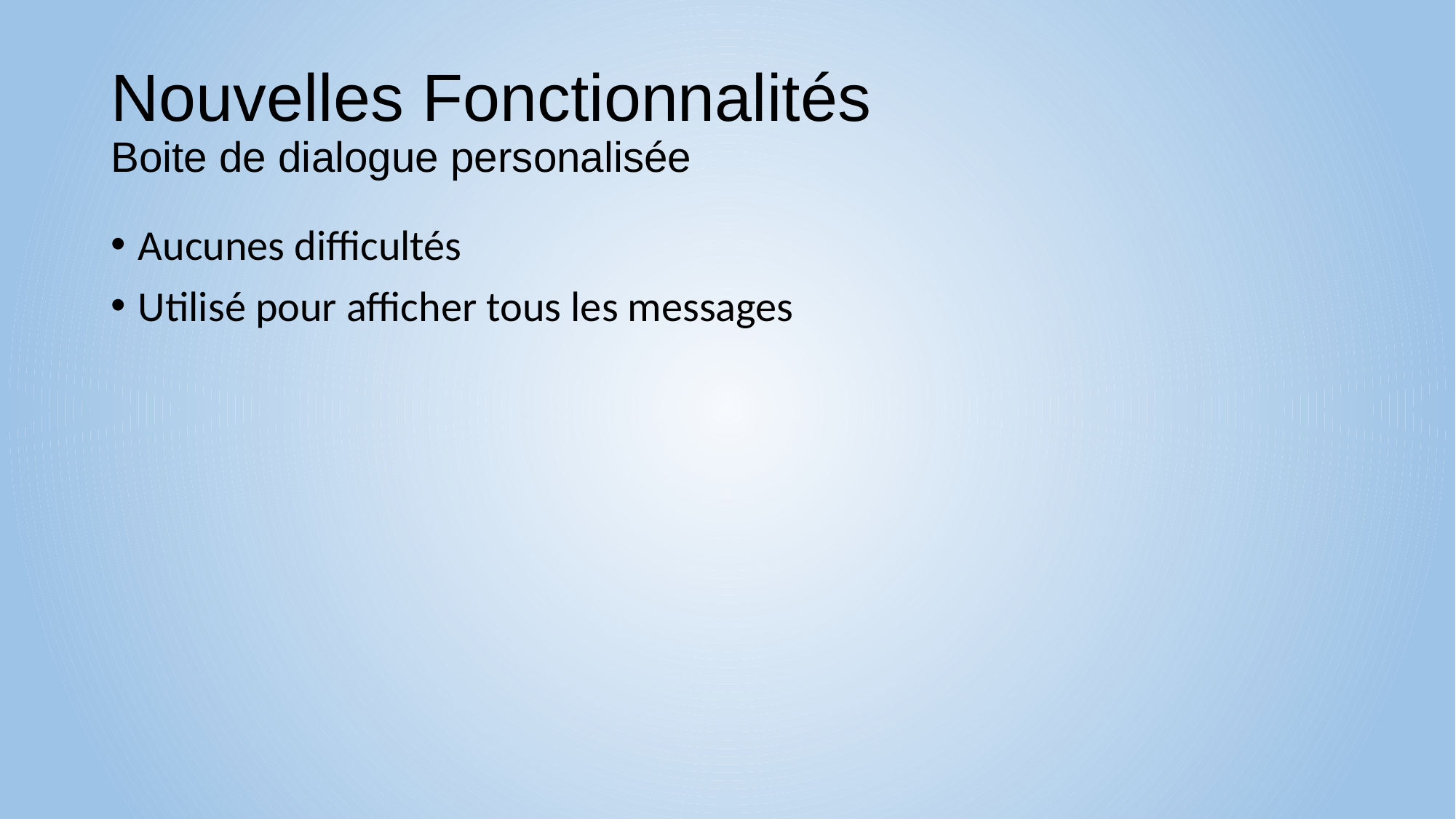

# Nouvelles Fonctionnalités Boite de dialogue personalisée
Aucunes difficultés
Utilisé pour afficher tous les messages